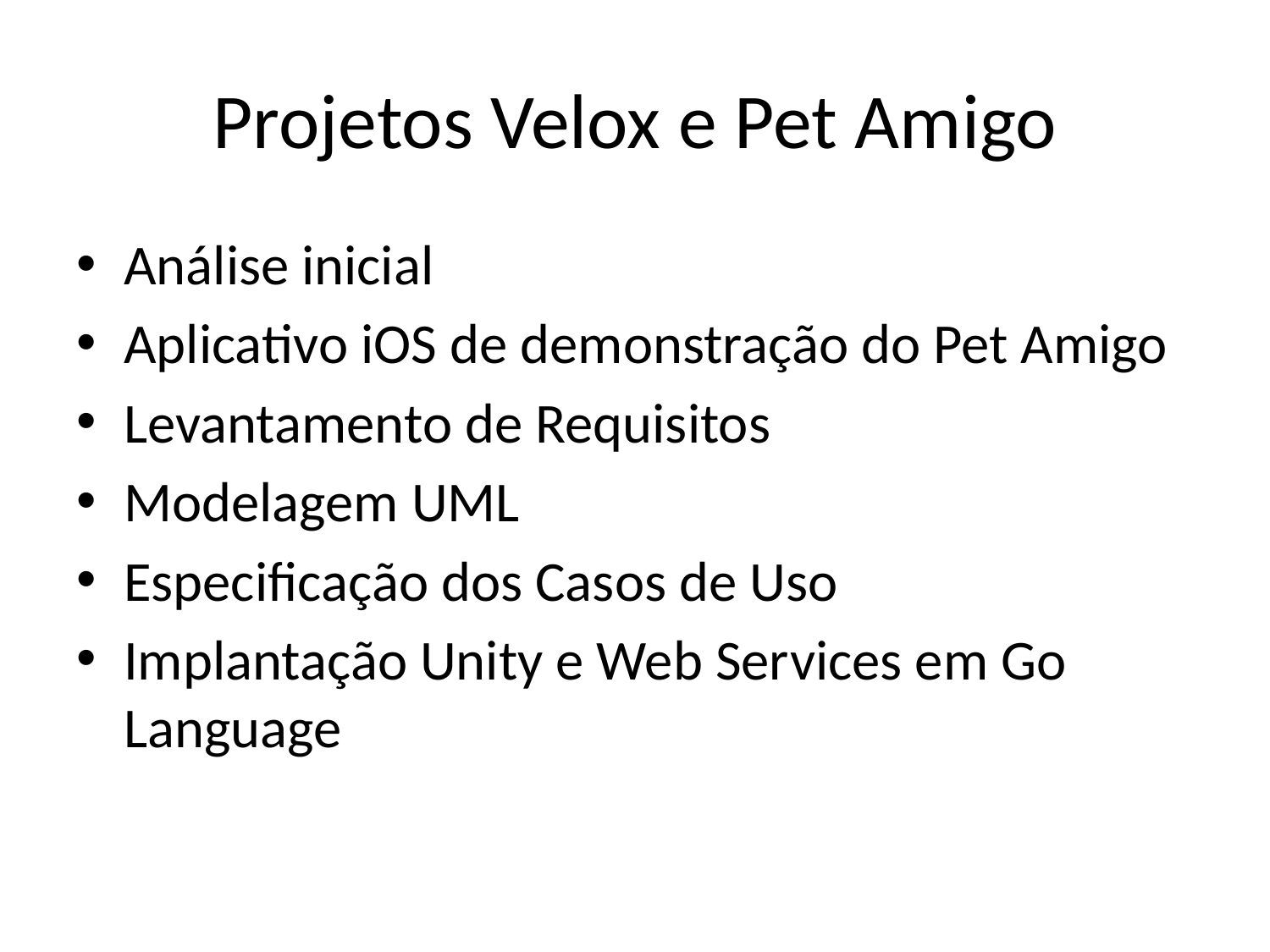

# Projetos Velox e Pet Amigo
Análise inicial
Aplicativo iOS de demonstração do Pet Amigo
Levantamento de Requisitos
Modelagem UML
Especificação dos Casos de Uso
Implantação Unity e Web Services em Go Language